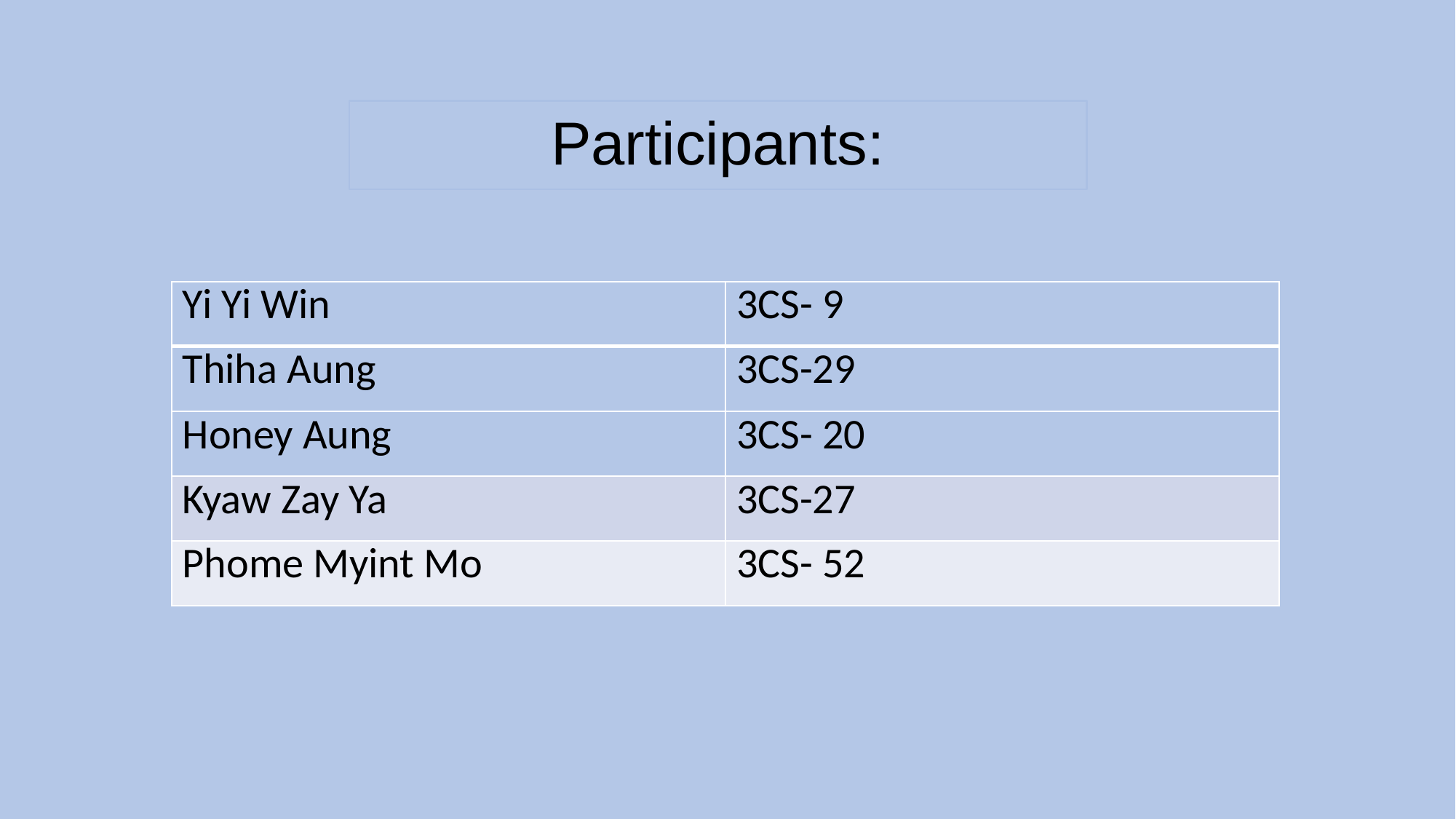

# Participants:
| Yi Yi Win | 3CS- 9 |
| --- | --- |
| Thiha Aung | 3CS-29 |
| Honey Aung | 3CS- 20 |
| Kyaw Zay Ya | 3CS-27 |
| Phome Myint Mo | 3CS- 52 |